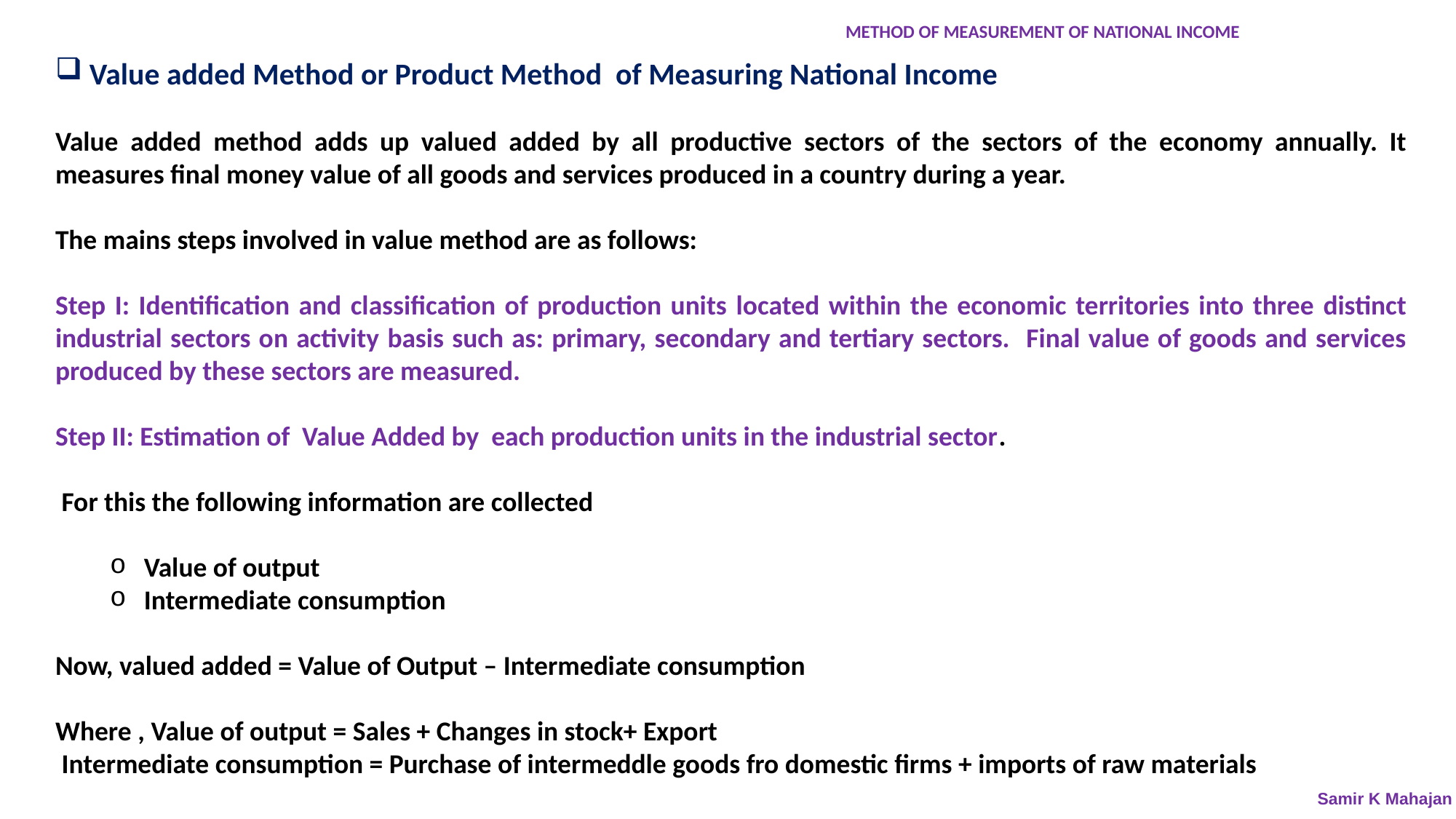

METHOD OF MEASUREMENT OF NATIONAL INCOME
Value added Method or Product Method  of Measuring National Income

Value added method adds up valued added by all productive sectors of the sectors of the economy annually. It measures final money value of all goods and services produced in a country during a year.

The mains steps involved in value method are as follows:

Step I: Identification and classification of production units located within the economic territories into three distinct industrial sectors on activity basis such as: primary, secondary and tertiary sectors.  Final value of goods and services produced by these sectors are measured.

Step II: Estimation of  Value Added by  each production units in the industrial sector.

 For this the following information are collected

Value of output
Intermediate consumption

Now, valued added = Value of Output – Intermediate consumption

Where , Value of output = Sales + Changes in stock+ Export
 Intermediate consumption = Purchase of intermeddle goods fro domestic firms + imports of raw materials

Samir K Mahajan